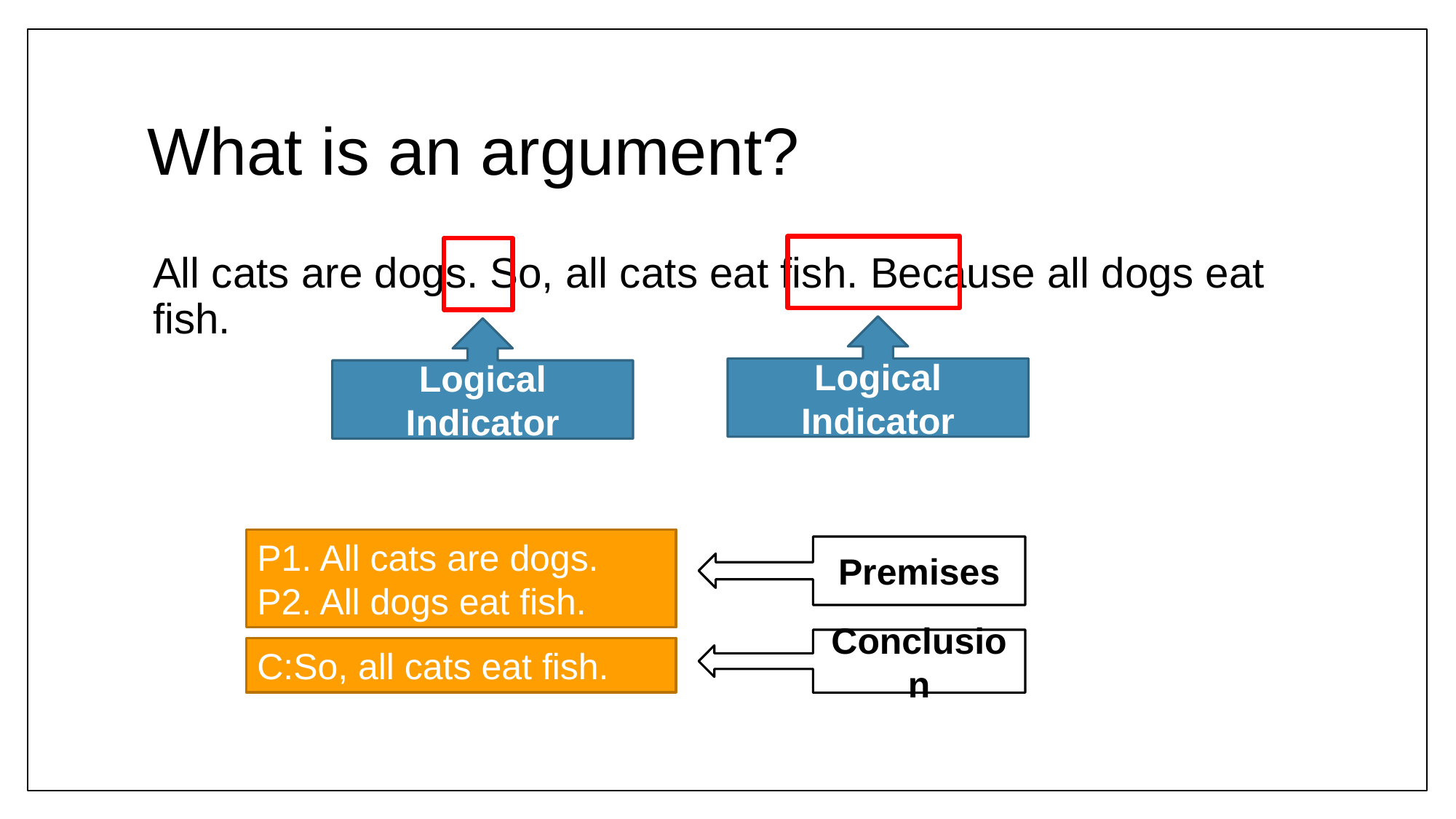

# What is an argument?

All cats are dogs. So, all cats eat fish. Because all dogs eat fish.

Logical Indicator
Logical Indicator
P1. All cats are dogs.
P2. All dogs eat fish.
Premises
Conclusion
C:So, all cats eat fish.